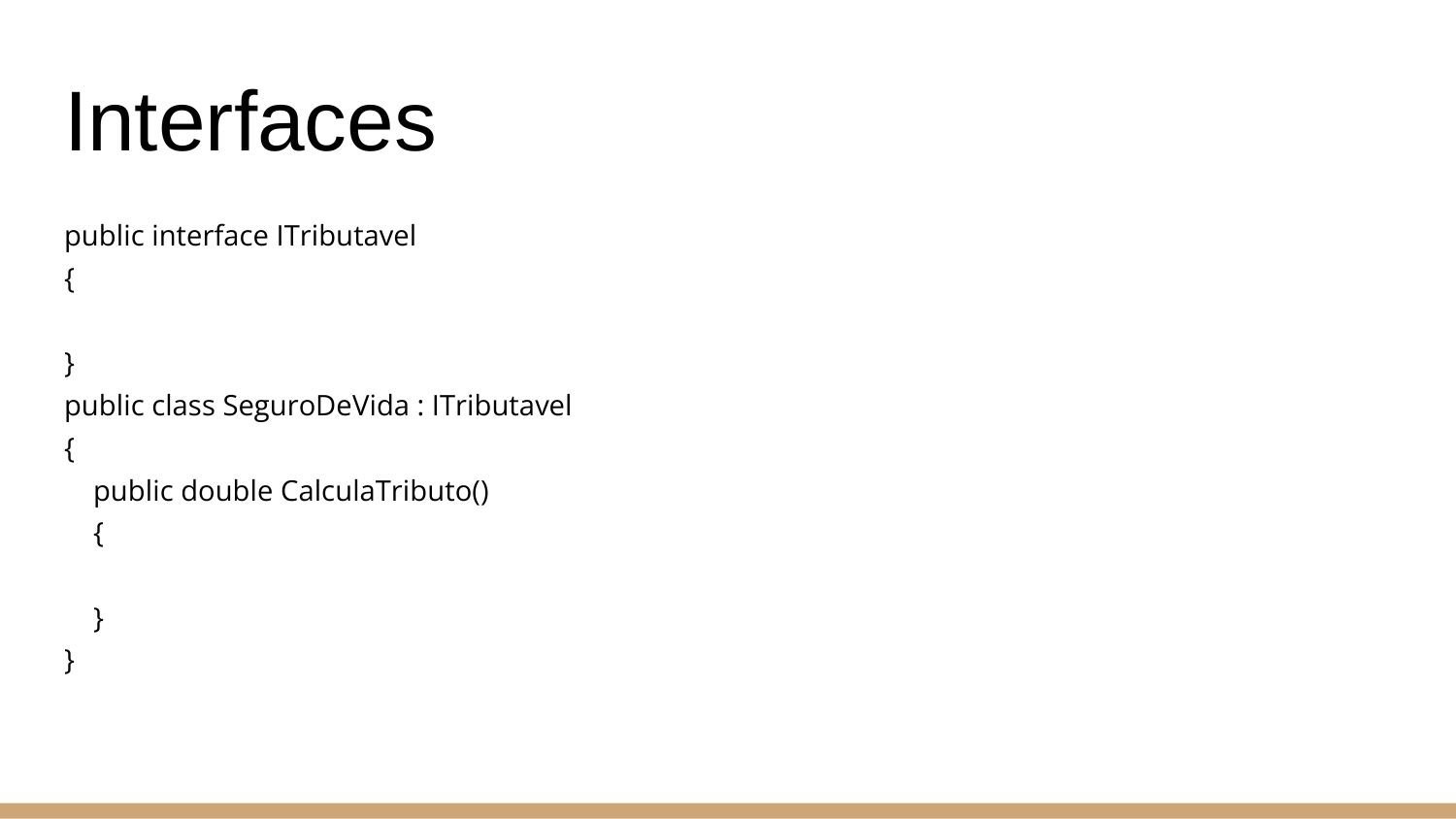

# Interfaces
public interface ITributavel
{
}
public class SeguroDeVida : ITributavel
{
    public double CalculaTributo()
    {
    }
}